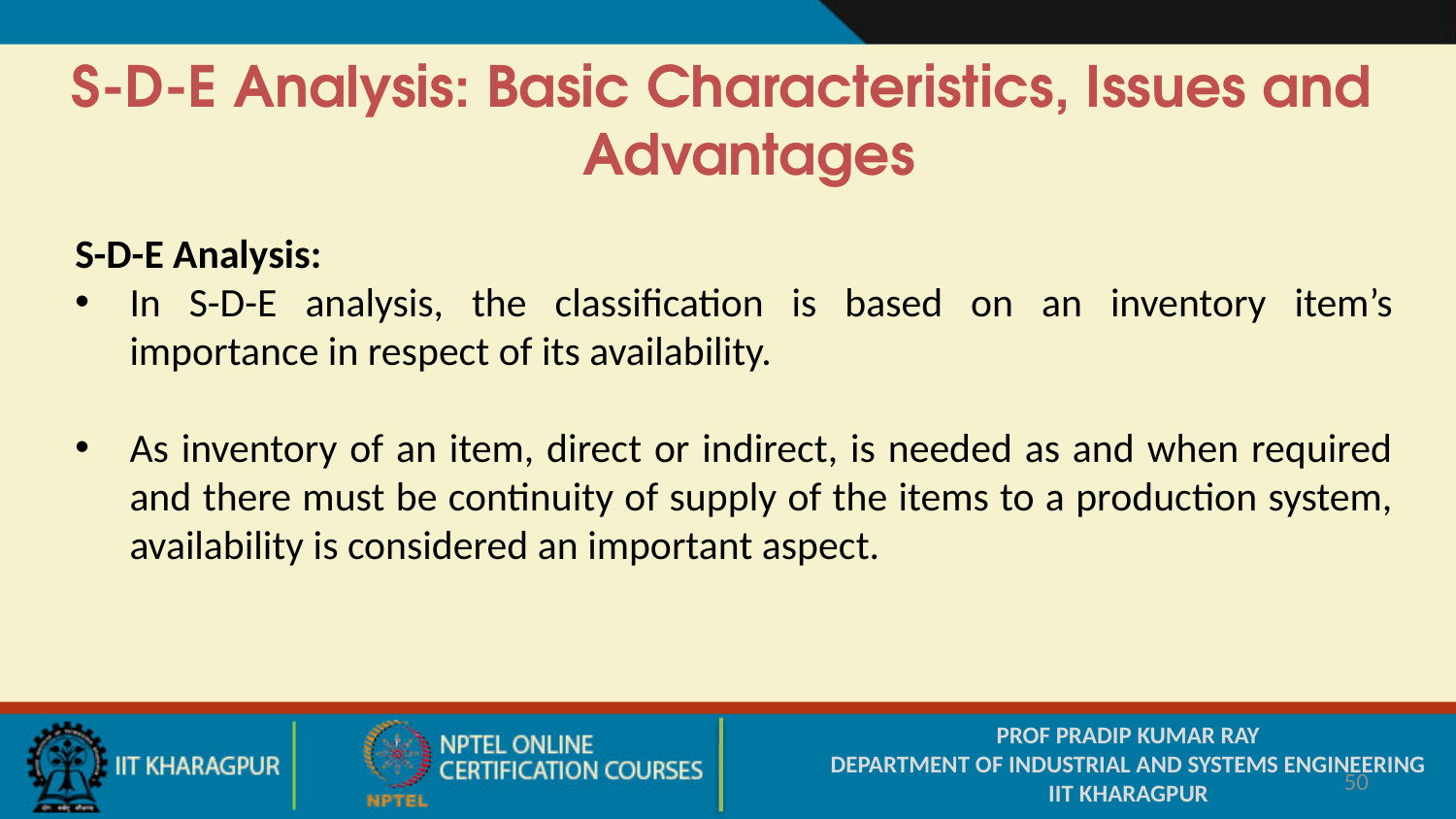

S-D-E Analysis: Basic Characteristics, Issues and Advantages
S-D-E Analysis:
In S-D-E analysis, the classification is based on an inventory item’s importance in respect of its availability.

As inventory of an item, direct or indirect, is needed as and when required and there must be continuity of supply of the items to a production system, availability is considered an important aspect.

PROF PRADIP KUMAR RAY
DEPARTMENT OF INDUSTRIAL AND SYSTEMS ENGINEERING
IIT KHARAGPUR
50